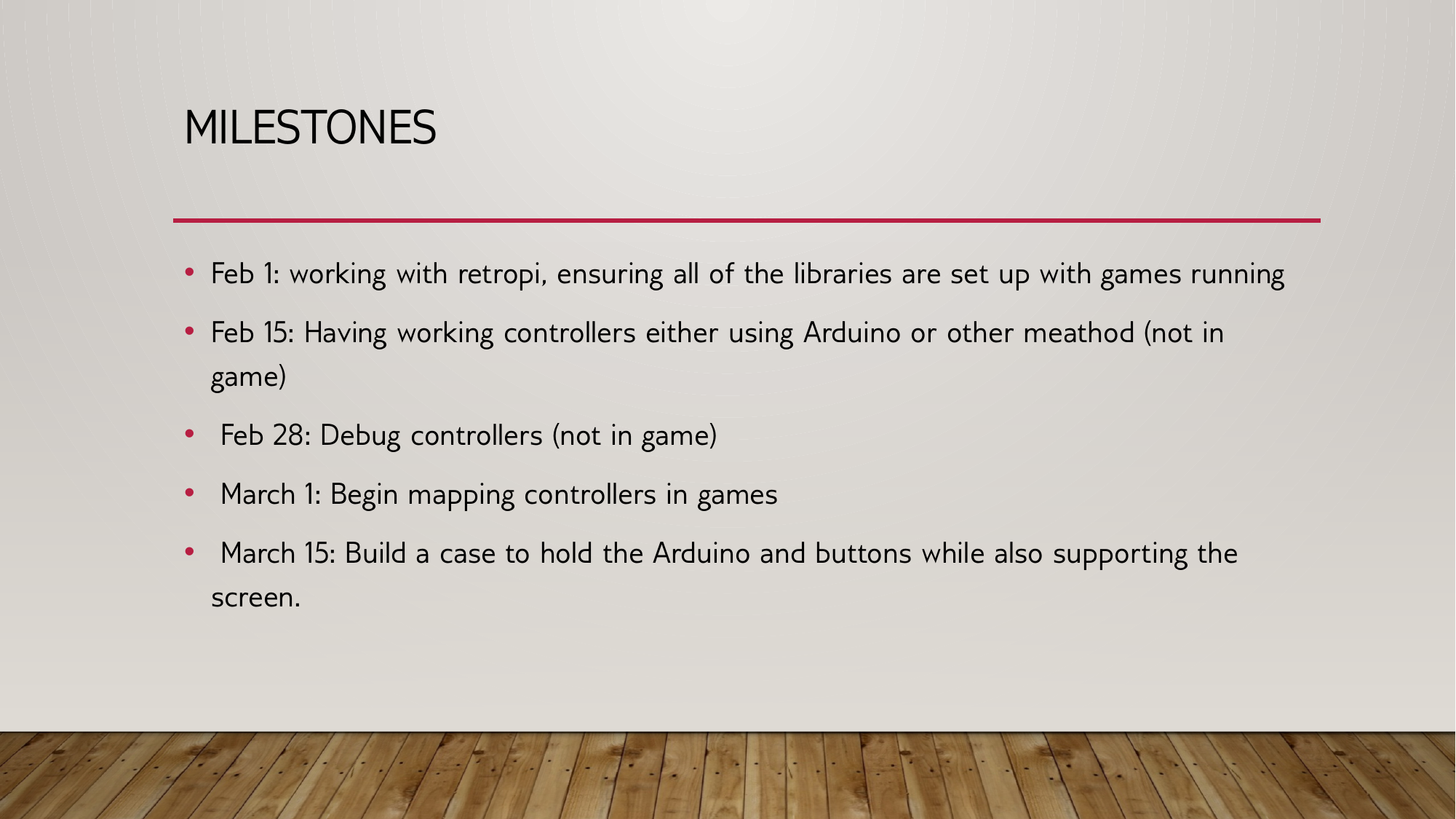

# Milestones
Feb 1: working with retropi, ensuring all of the libraries are set up with games running
Feb 15: Having working controllers either using Arduino or other meathod (not in game)
 Feb 28: Debug controllers (not in game)
 March 1: Begin mapping controllers in games
 March 15: Build a case to hold the Arduino and buttons while also supporting the screen.